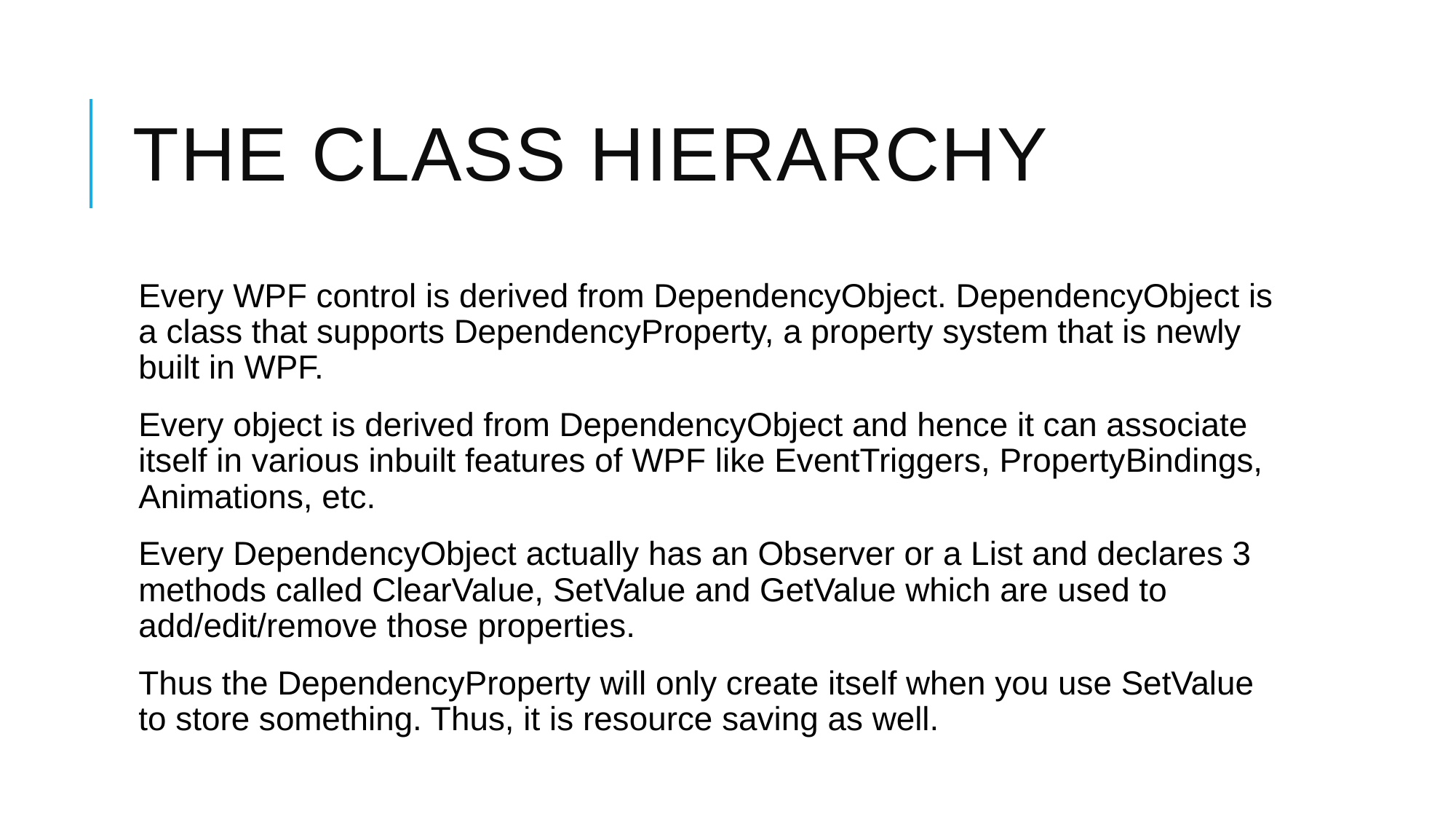

# The Class Hierarchy
Every WPF control is derived from DependencyObject. DependencyObject is a class that supports DependencyProperty, a property system that is newly built in WPF.
Every object is derived from DependencyObject and hence it can associate itself in various inbuilt features of WPF like EventTriggers, PropertyBindings, Animations, etc.
Every DependencyObject actually has an Observer or a List and declares 3 methods called ClearValue, SetValue and GetValue which are used to add/edit/remove those properties.
Thus the DependencyProperty will only create itself when you use SetValue to store something. Thus, it is resource saving as well.